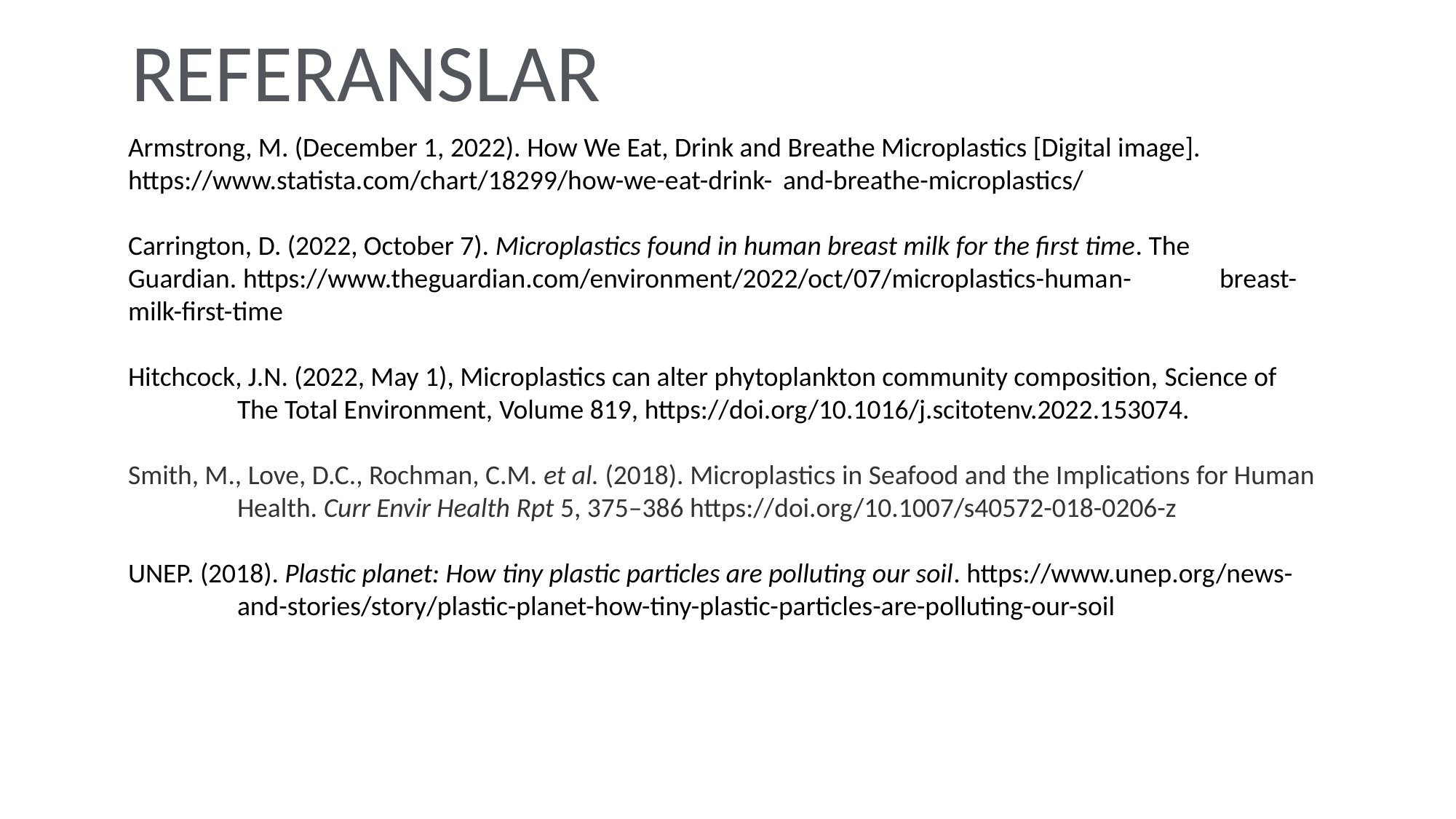

REFERANSLAR
Armstrong, M. (December 1, 2022). How We Eat, Drink and Breathe Microplastics [Digital image]. 	https://www.statista.com/chart/18299/how-we-eat-drink-	and-breathe-microplastics/

Carrington, D. (2022, October 7). Microplastics found in human breast milk for the first time. The 	Guardian. https://www.theguardian.com/environment/2022/oct/07/microplastics-human-	breast-milk-first-time

Hitchcock, J.N. (2022, May 1), Microplastics can alter phytoplankton community composition, Science of 	The Total Environment, Volume 819, https://doi.org/10.1016/j.scitotenv.2022.153074.

Smith, M., Love, D.C., Rochman, C.M. et al. (2018). Microplastics in Seafood and the Implications for Human 	Health. Curr Envir Health Rpt 5, 375–386 https://doi.org/10.1007/s40572-018-0206-z

UNEP. (2018). Plastic planet: How tiny plastic particles are polluting our soil. https://www.unep.org/news-	and-stories/story/plastic-planet-how-tiny-plastic-particles-are-polluting-our-soil